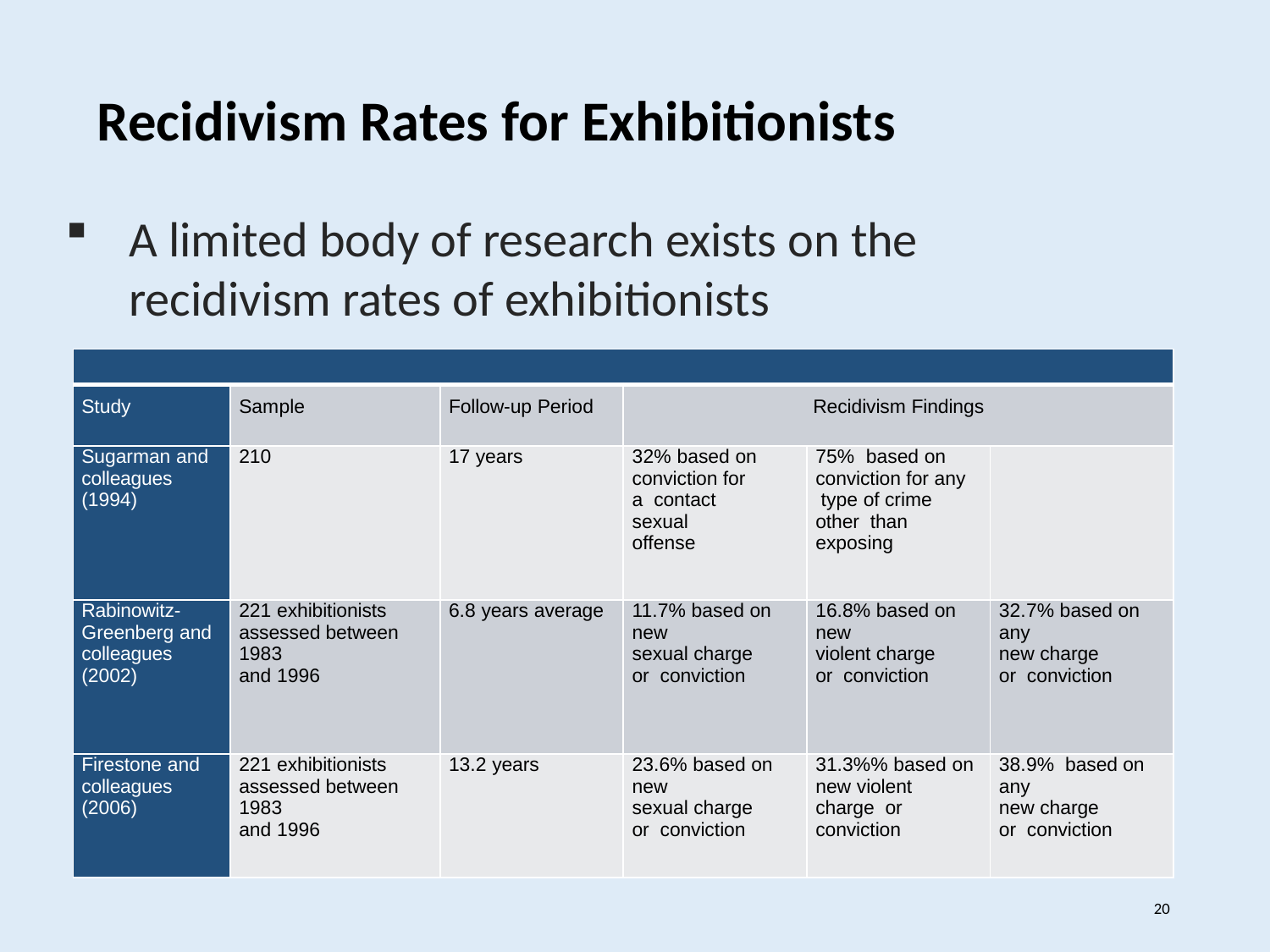

Recidivism Rates for Exhibitionists
A limited body of research exists on the recidivism rates of exhibitionists

|  |  |  |  |  |  |
| --- | --- | --- | --- | --- | --- |
| Study | Sample | Follow-up Period | Recidivism Findings |  |  |
| Sugarman and colleagues (1994) | 210 | 17 years | 32% based on conviction for a contact sexual offense | 75% based on conviction for any type of crime other than exposing |  |
| Rabinowitz- Greenberg and colleagues (2002) | 221 exhibitionists assessed between 1983 and 1996 | 6.8 years average | 11.7% based on new sexual charge or conviction | 16.8% based on new violent charge or conviction | 32.7% based on any new charge or conviction |
| Firestone and colleagues (2006) | 221 exhibitionists assessed between 1983 and 1996 | 13.2 years | 23.6% based on new sexual charge or conviction | 31.3%% based on new violent charge or conviction | 38.9% based on any new charge or conviction |
20